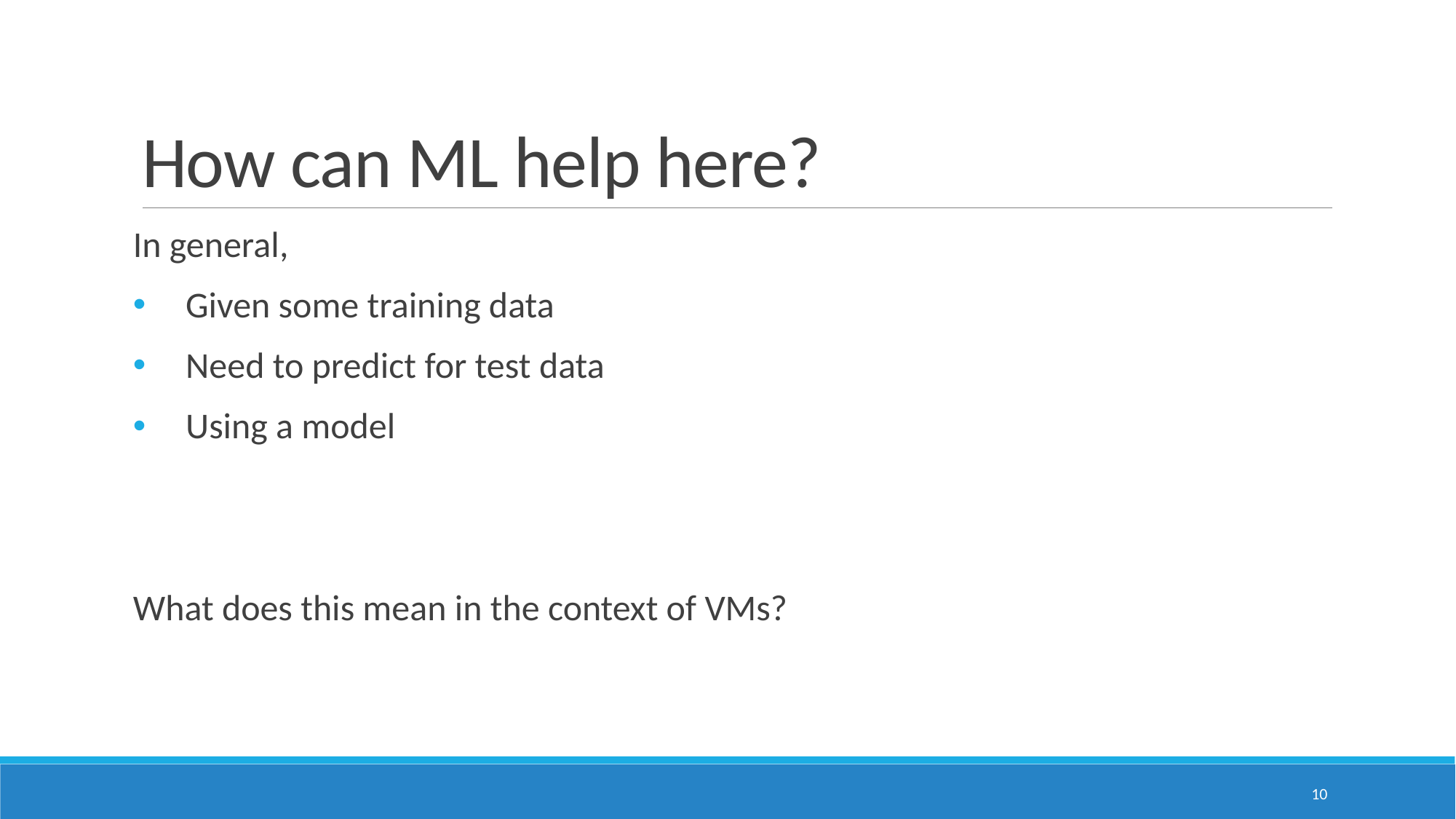

# How can ML help here?
In general,
Given some training data
Need to predict for test data
Using a model

What does this mean in the context of VMs?
10